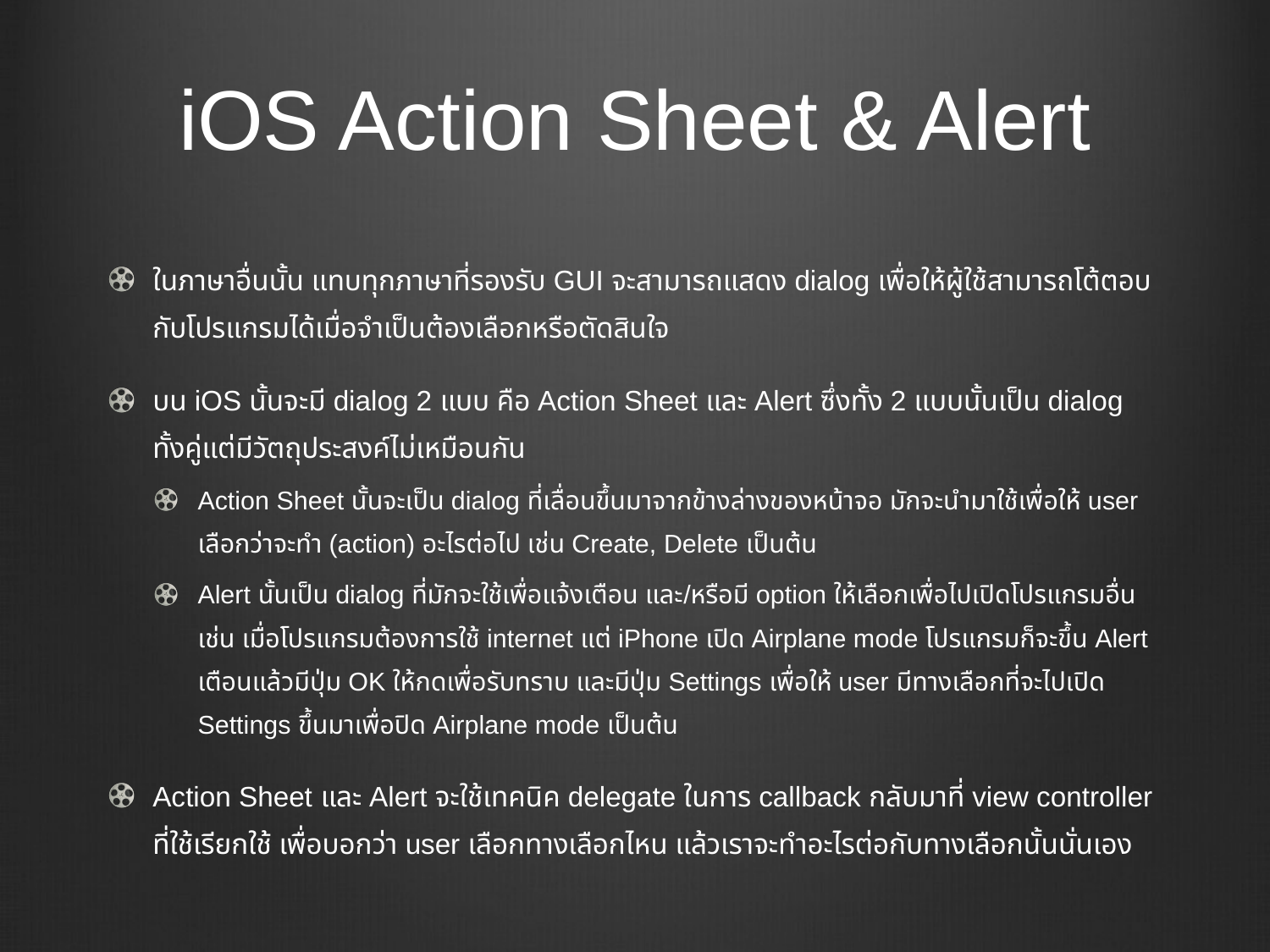

# iOS Action Sheet & Alert
ในภาษาอื่นนั้น แทบทุกภาษาที่รองรับ GUI จะสามารถแสดง dialog เพื่อให้ผู้ใช้สามารถโต้ตอบกับโปรแกรมได้เมื่อจำเป็นต้องเลือกหรือตัดสินใจ
บน iOS นั้นจะมี dialog 2 แบบ คือ Action Sheet และ Alert ซึ่งทั้ง 2 แบบนั้นเป็น dialog ทั้งคู่แต่มีวัตถุประสงค์ไม่เหมือนกัน
Action Sheet นั้นจะเป็น dialog ที่เลื่อนขึ้นมาจากข้างล่างของหน้าจอ มักจะนำมาใช้เพื่อให้ user เลือกว่าจะทำ (action) อะไรต่อไป เช่น Create, Delete เป็นต้น
Alert นั้นเป็น dialog ที่มักจะใช้เพื่อแจ้งเตือน และ/หรือมี option ให้เลือกเพื่อไปเปิดโปรแกรมอื่น เช่น เมื่อโปรแกรมต้องการใช้ internet แต่ iPhone เปิด Airplane mode โปรแกรมก็จะขึ้น Alert เตือนแล้วมีปุ่ม OK ให้กดเพื่อรับทราบ และมีปุ่ม Settings เพื่อให้ user มีทางเลือกที่จะไปเปิด Settings ขึ้นมาเพื่อปิด Airplane mode เป็นต้น
Action Sheet และ Alert จะใช้เทคนิค delegate ในการ callback กลับมาที่ view controller ที่ใช้เรียกใช้ เพื่อบอกว่า user เลือกทางเลือกไหน แล้วเราจะทำอะไรต่อกับทางเลือกนั้นนั่นเอง